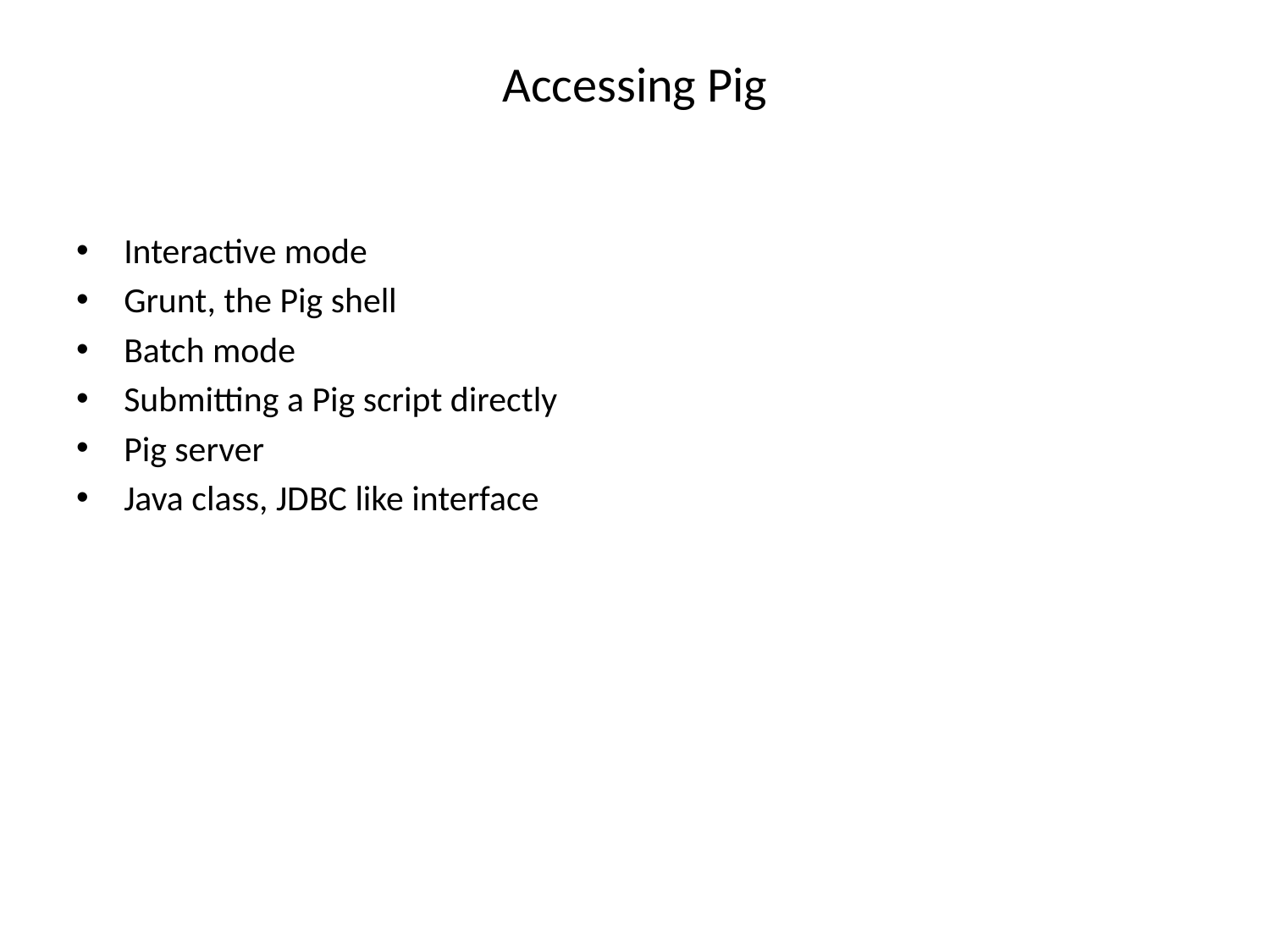

# Accessing Pig
Interactive mode
Grunt, the Pig shell
Batch mode
Submitting a Pig script directly
Pig server
Java class, JDBC like interface